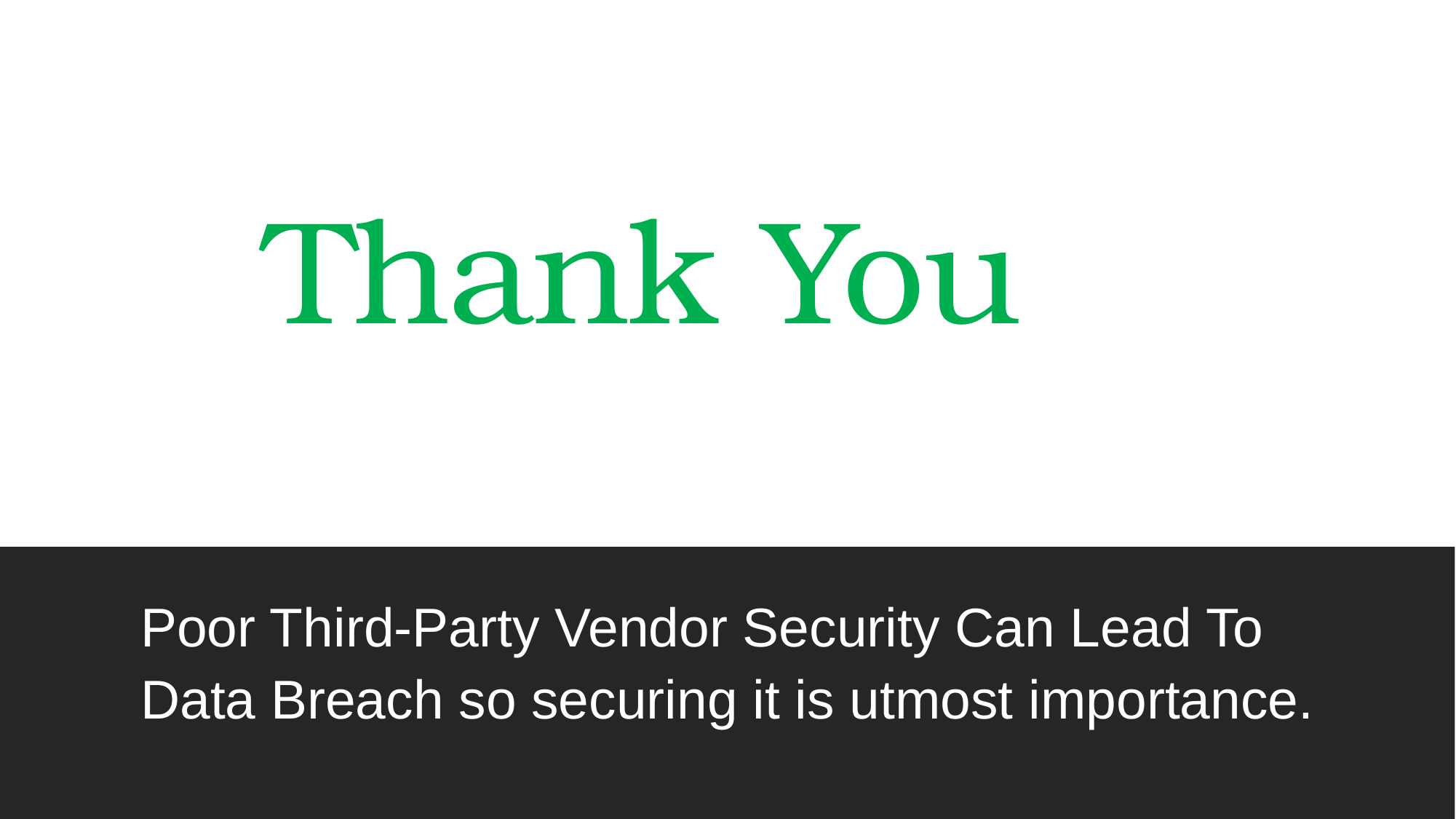

# Thank You
Poor Third-Party Vendor Security Can Lead To Data Breach so securing it is utmost importance.